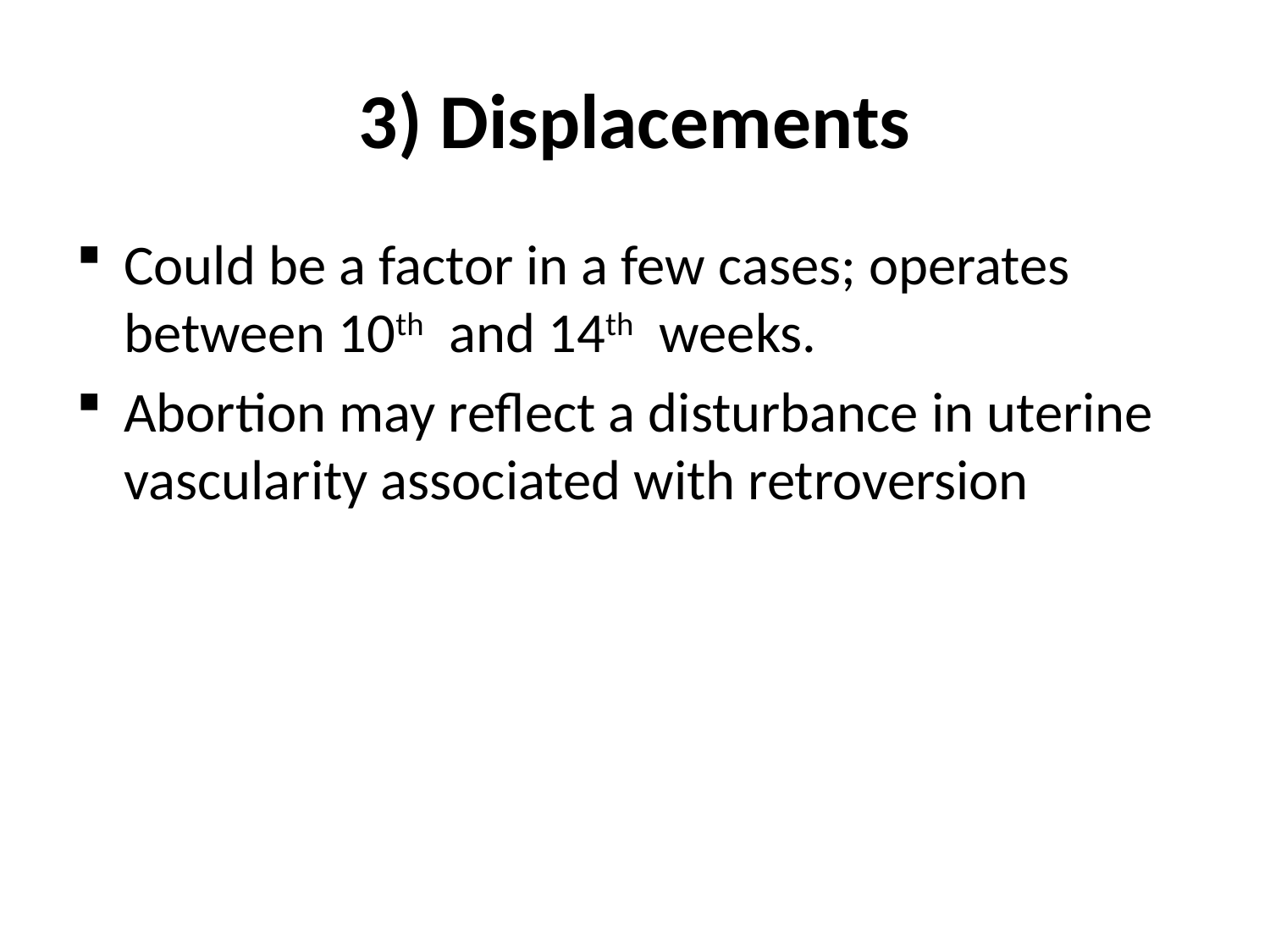

# 3) Displacements
Could be a factor in a few cases; operates between 10th  and 14th  weeks.
Abortion may reflect a disturbance in uterine vascularity associated with retroversion